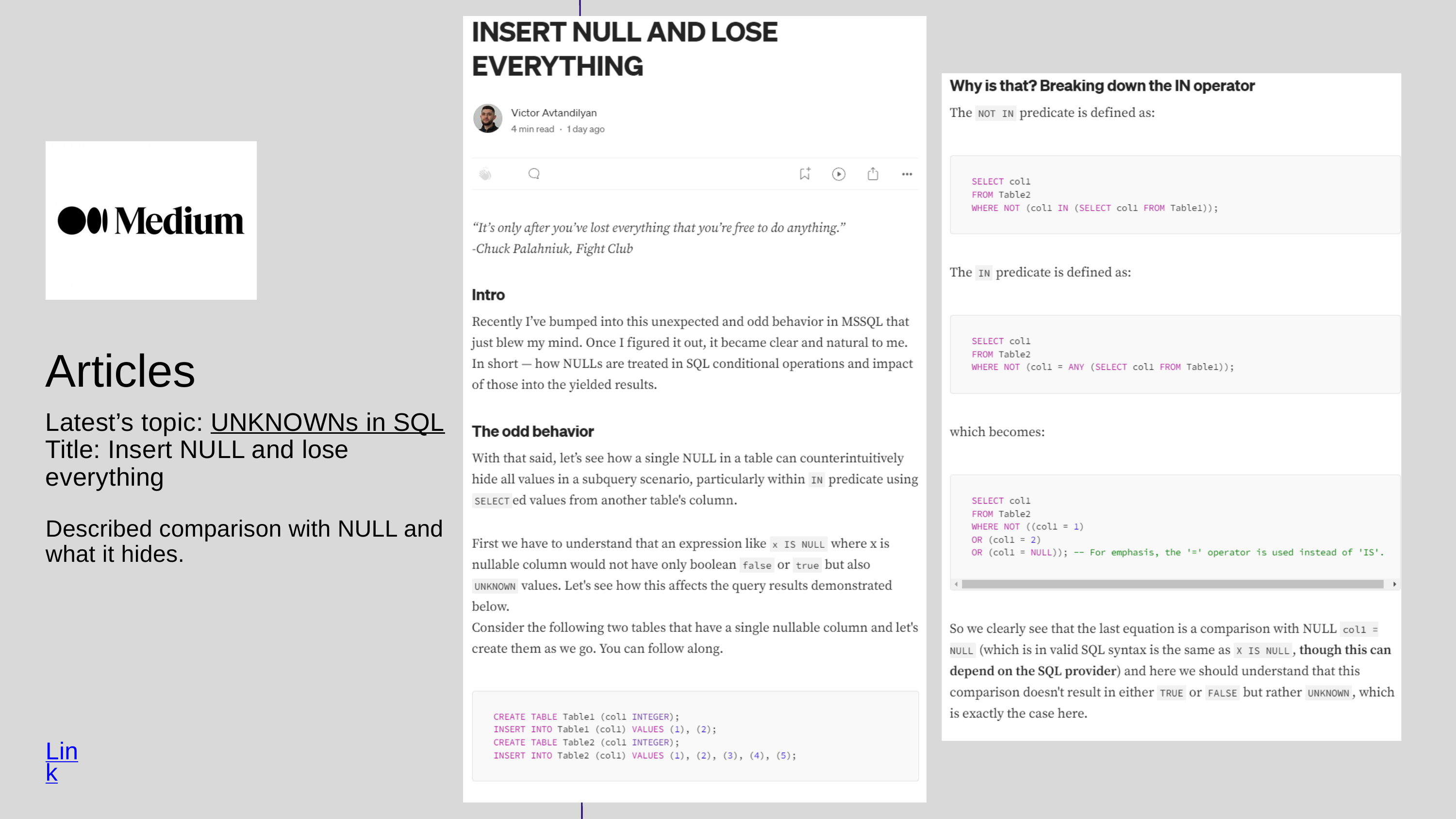

Articles
Latest’s topic: UNKNOWNs in SQL
Title: Insert NULL and lose everything

Described comparison with NULL and what it hides.
Link